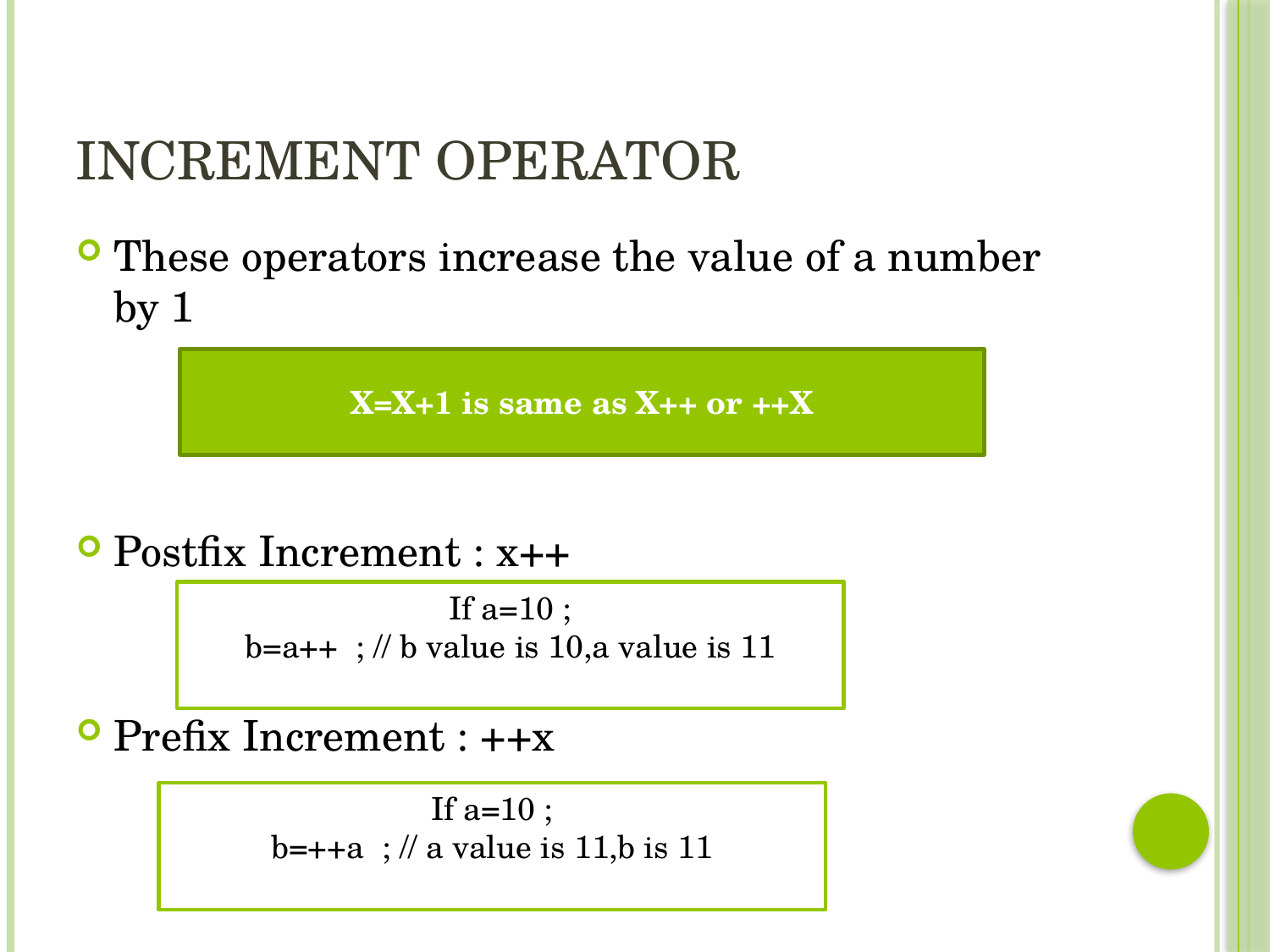

# Increment Operator
These operators increase the value of a number by 1

Postfix Increment : x++

Prefix Increment : ++x

X=X+1 is same as X++ or ++X

If a=10 ;
b=a++  ; // b value is 10,a value is 11

If a=10 ;
b=++a  ; // a value is 11,b is 11